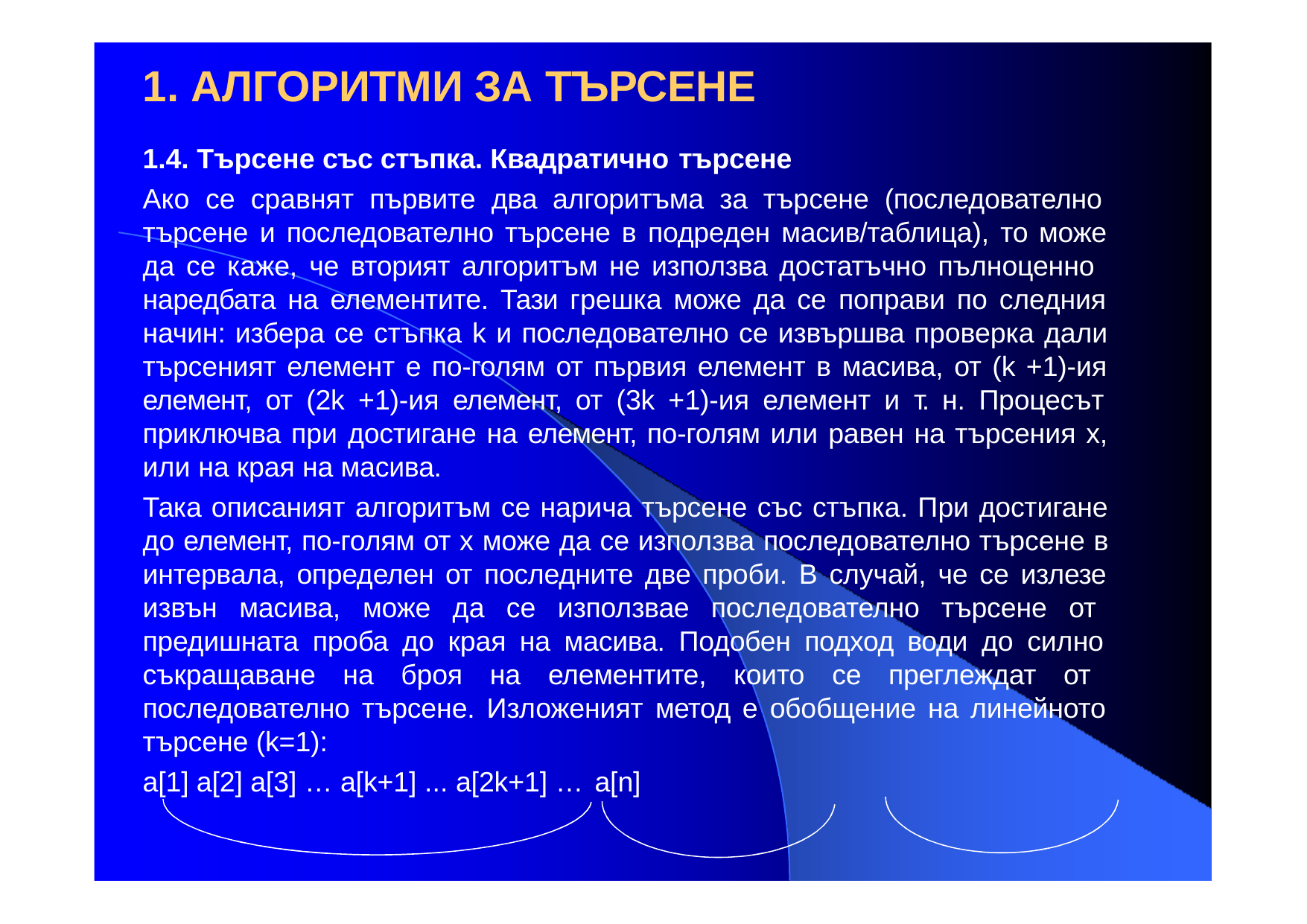

# 1. АЛГОРИТМИ ЗА ТЪРСЕНЕ
1.4. Търсене със стъпка. Квадратично търсене
Ако се сравнят първите два алгоритъма за търсене (последователно  търсене и последователно търсене в подреден масив/таблица), то може  да се каже, че вторият алгоритъм не използва достатъчно пълноценно   наредбата на елементите. Тази грешка може да се поправи по следния  начин: избера се стъпка k и последователно се извършва проверка дали  търсеният елемент е по-голям от първия елемент в масива, от (k +1)-ия  елемент, от (2k +1)-ия елемент, от (3k +1)-ия елемент и т. н. Процесът  приключва при достигане на елемент, по-голям или равен на търсения x,  или на края на масива.
Така описаният алгоритъм се нарича търсене със стъпка. При достигане  до елемент, по-голям от x може да се използва последователно търсене в  интервала, определен от последните две проби. В случай, че се излезе  извън масива, може да се използвае последователно търсене от  предишната проба до края на масива. Подобен подход води до силно  съкращаване на броя на елементите, които се преглеждат от  последователно търсене. Изложеният метод е обобщение на линейното  търсене (k=1):
a[1] a[2] a[3] … a[k+1] ... a[2k+1] … a[n]